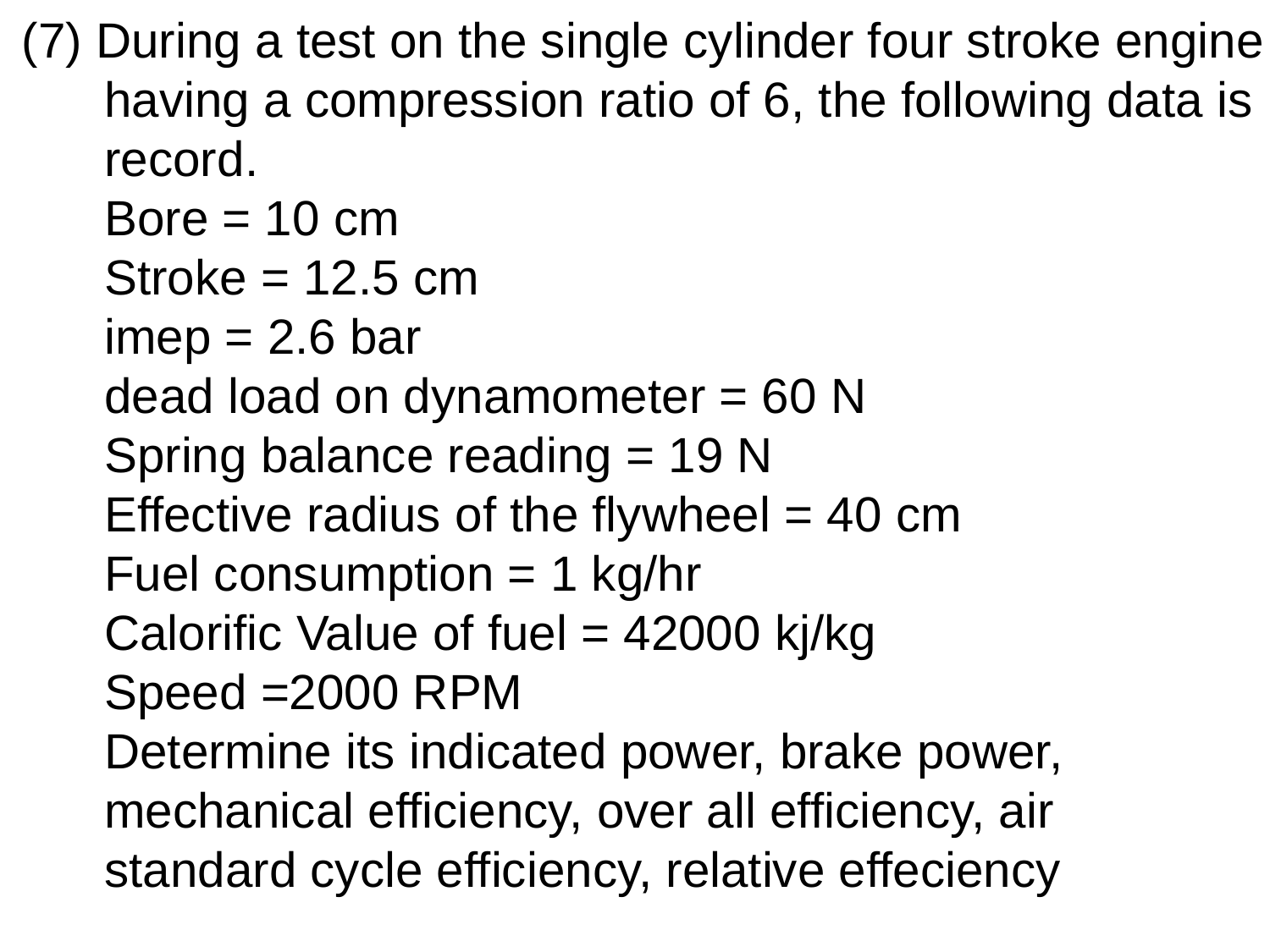

(7) During a test on the single cylinder four stroke engine
      having a compression ratio of 6, the following data is
      record.
      Bore = 10 cm
      Stroke = 12.5 cm
      imep = 2.6 bar
      dead load on dynamometer = 60 N
      Spring balance reading = 19 N
      Effective radius of the flywheel = 40 cm
      Fuel consumption = 1 kg/hr
      Calorific Value of fuel = 42000 kj/kg
      Speed =2000 RPM
      Determine its indicated power, brake power,
      mechanical efficiency, over all efficiency, air
      standard cycle efficiency, relative effeciency